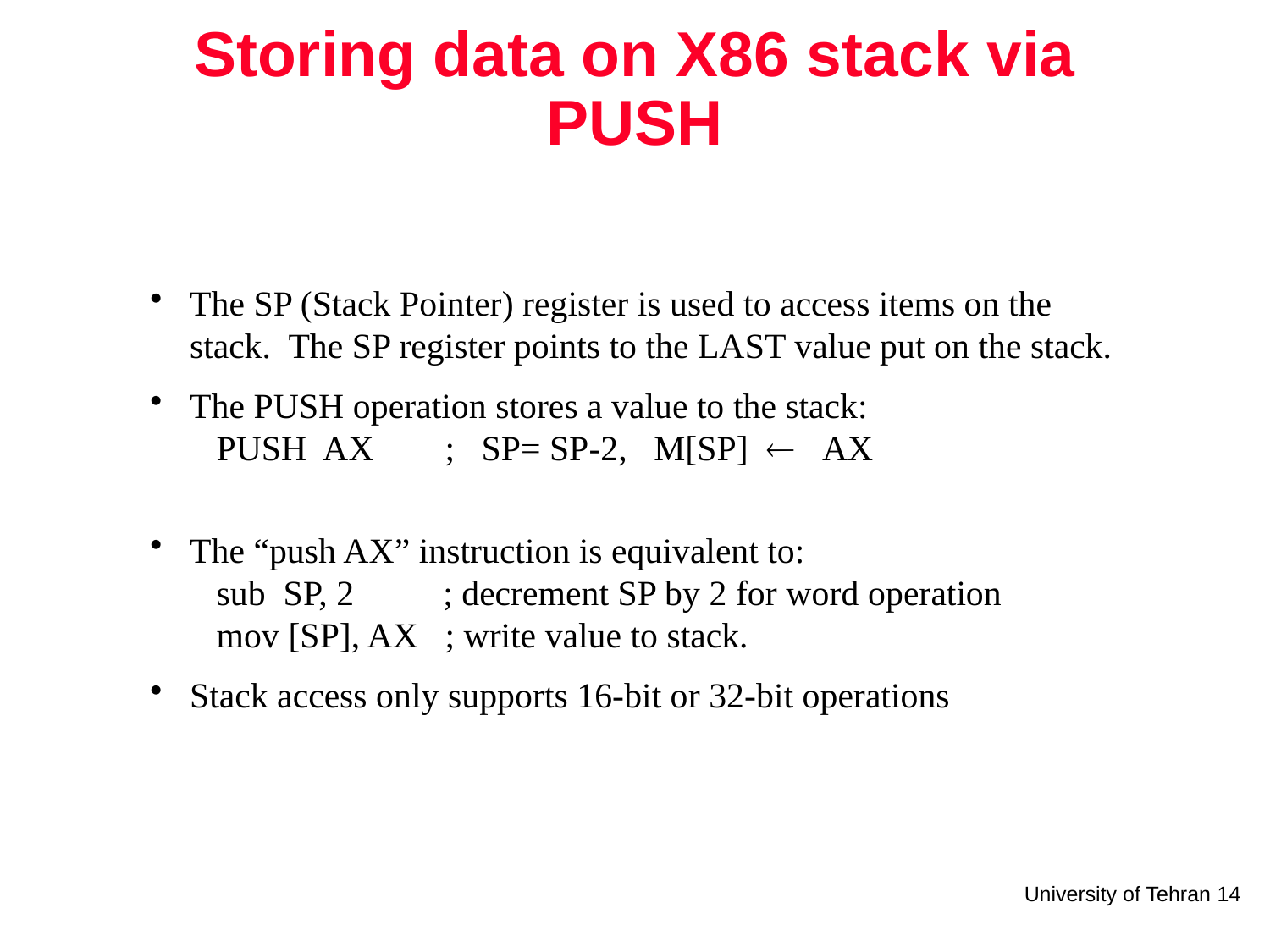

# Storing data on X86 stack via PUSH
The SP (Stack Pointer) register is used to access items on the stack.  The SP register points to the LAST value put on the stack.
The PUSH operation stores a value to the stack:
   PUSH  AX        ;   SP= SP-2,   M[SP]  ←   AX
The “push AX” instruction is equivalent to:
   sub  SP, 2          ; decrement SP by 2 for word operation
   mov [SP], AX   ; write value to stack.
Stack access only supports 16-bit or 32-bit operations